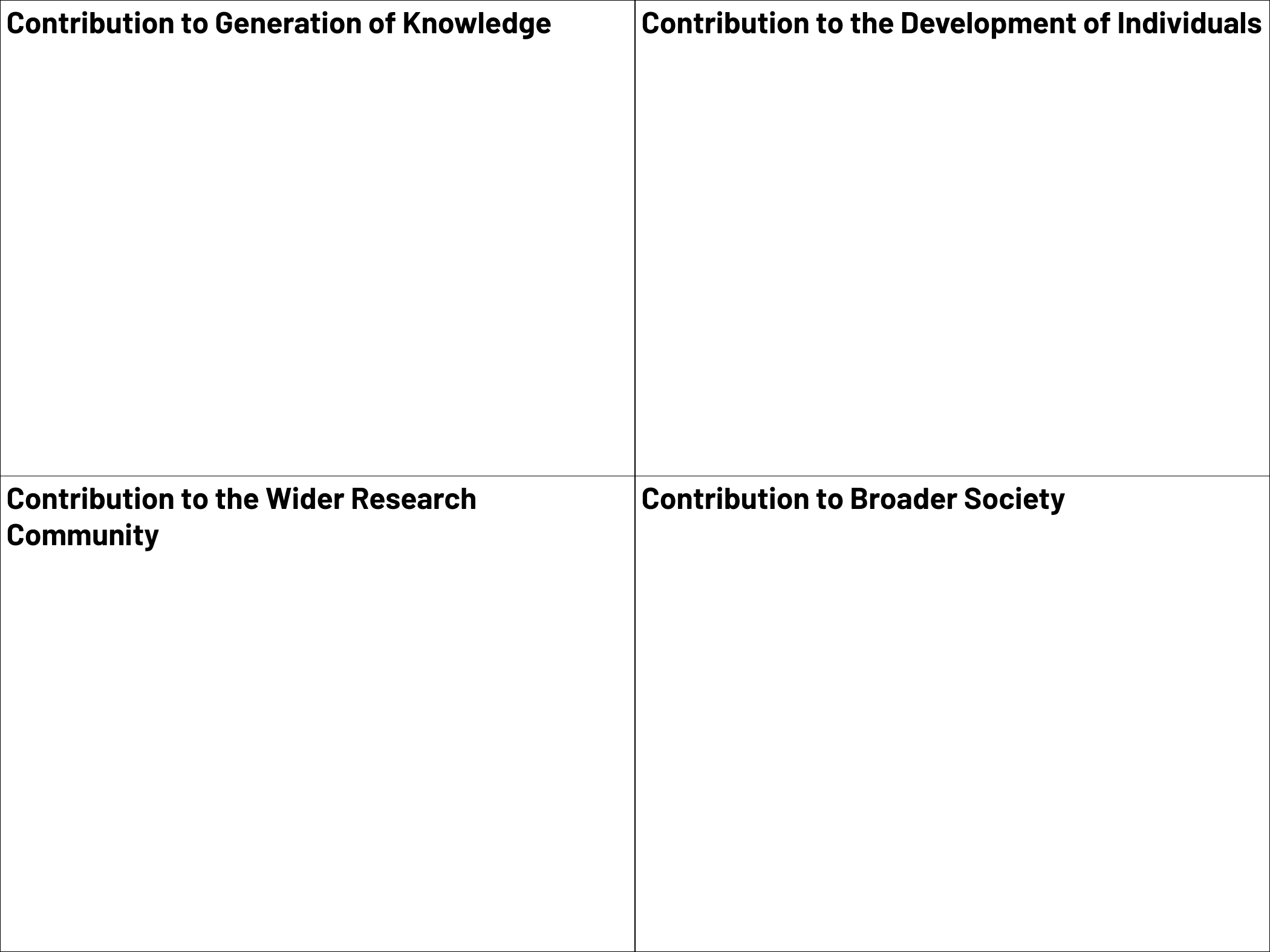

| Contribution to Generation of Knowledge | Contribution to the Development of Individuals |
| --- | --- |
| Contribution to the Wider Research Community | Contribution to Broader Society |